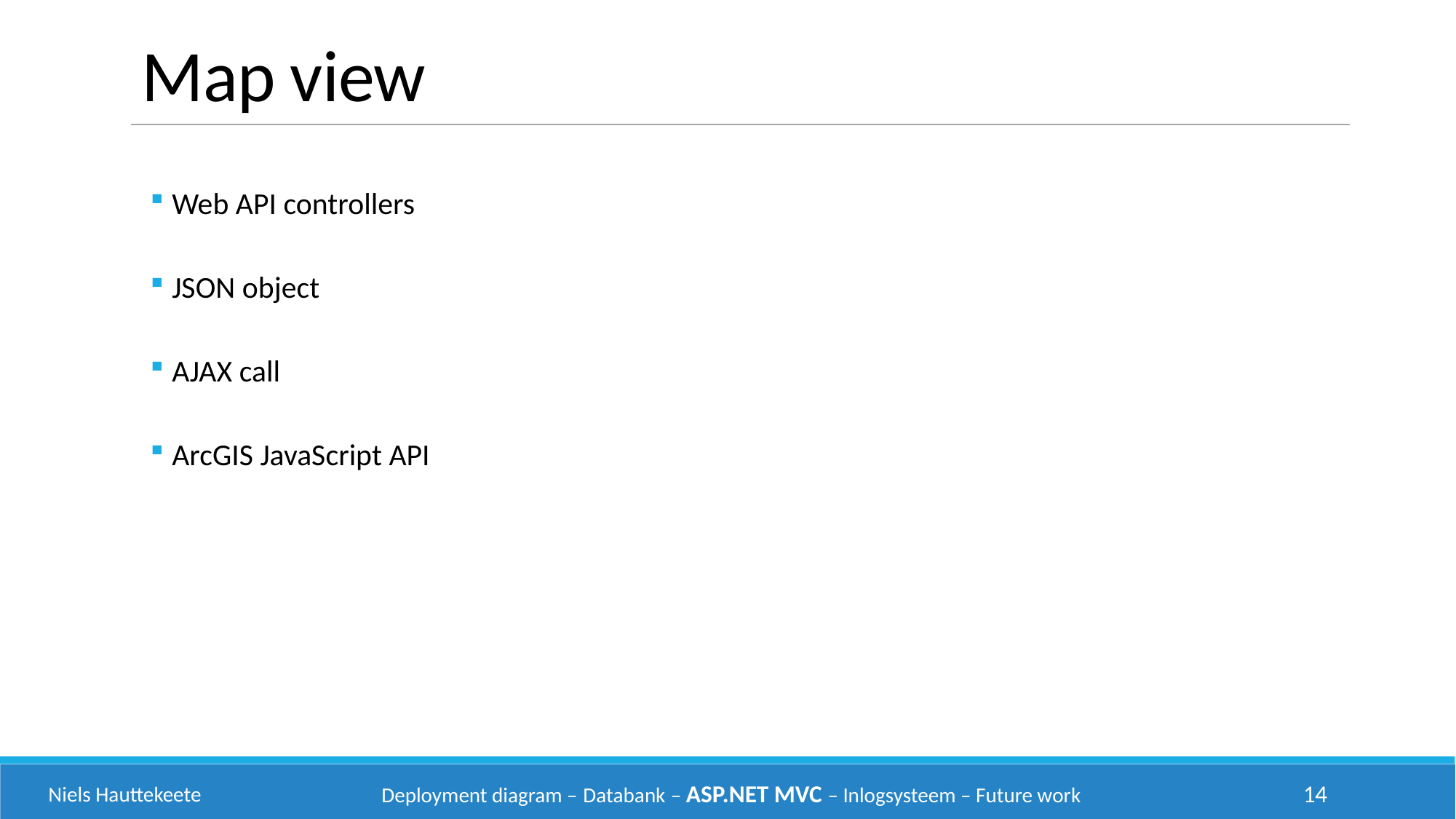

Map view
Web API controllers

JSON object

AJAX call

ArcGIS JavaScript API

Niels Hauttekeete
Deployment diagram – Databank – ASP.NET MVC – Inlogsysteem – Future work
14